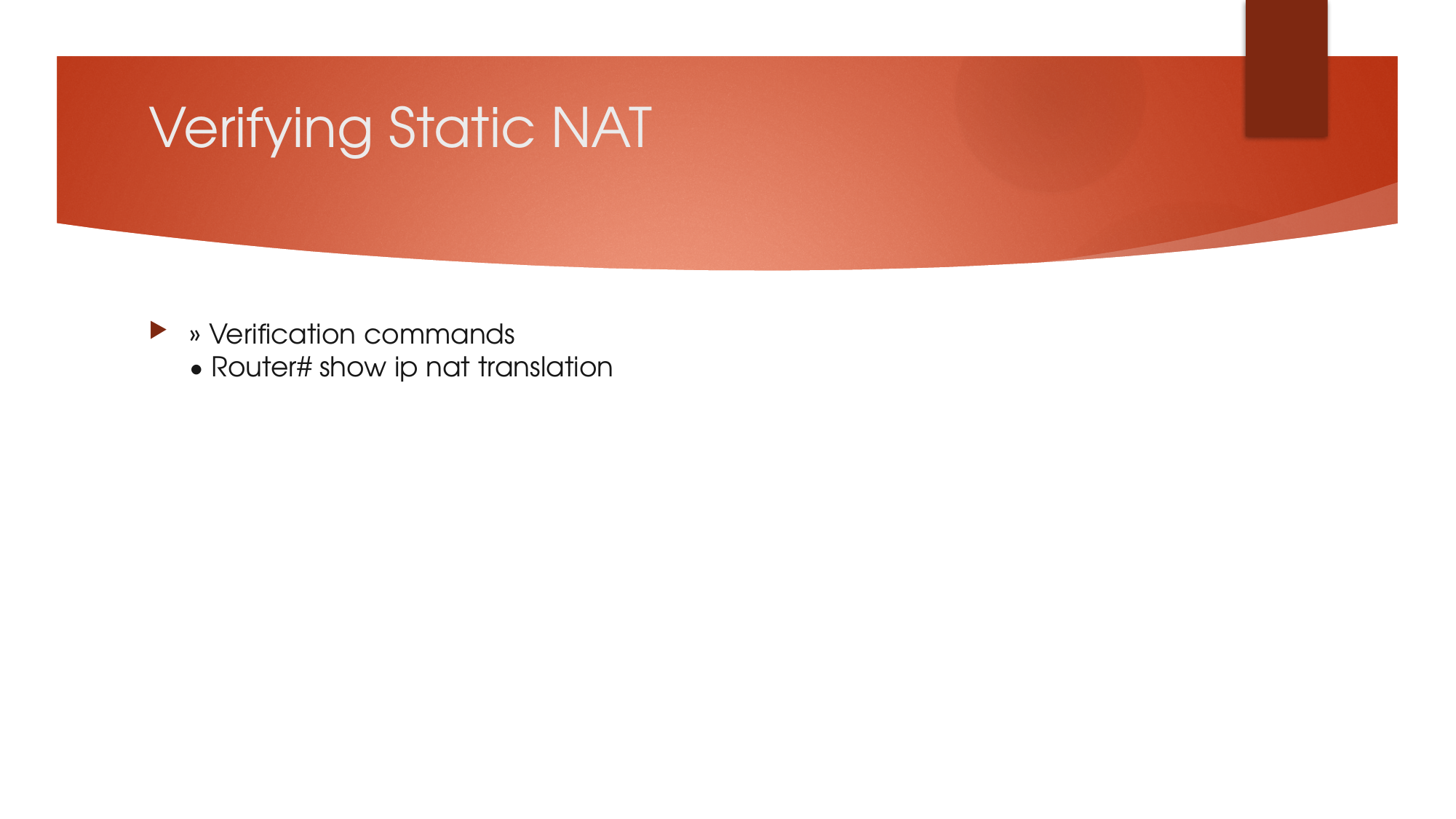

# Verifying Static NAT
» Verification commands
• Router# show ip nat translation